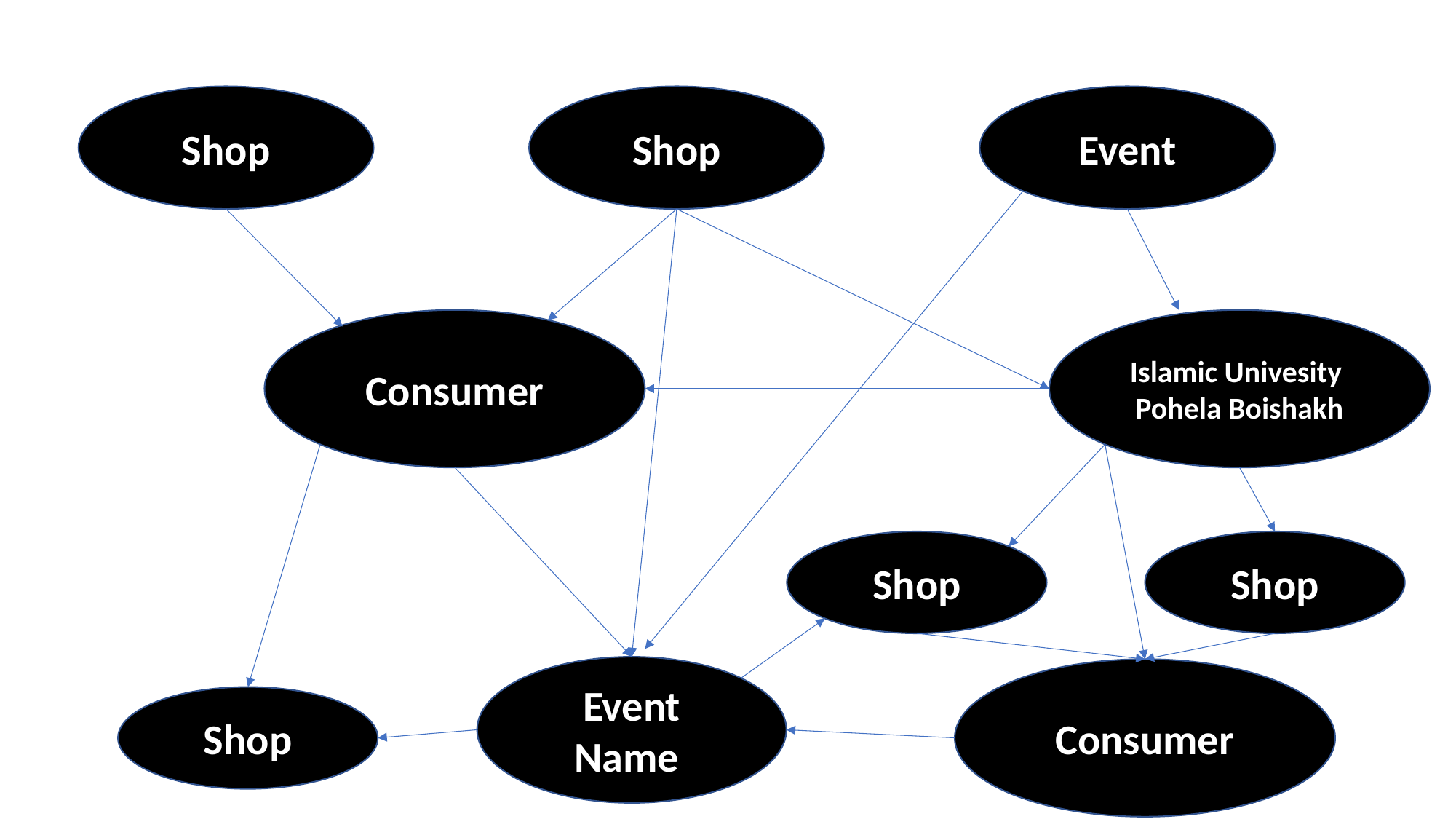

Shop
Shop
Event
Consumer
Islamic Univesity
Pohela Boishakh
Shop
Shop
Event Name
Consumer
Shop